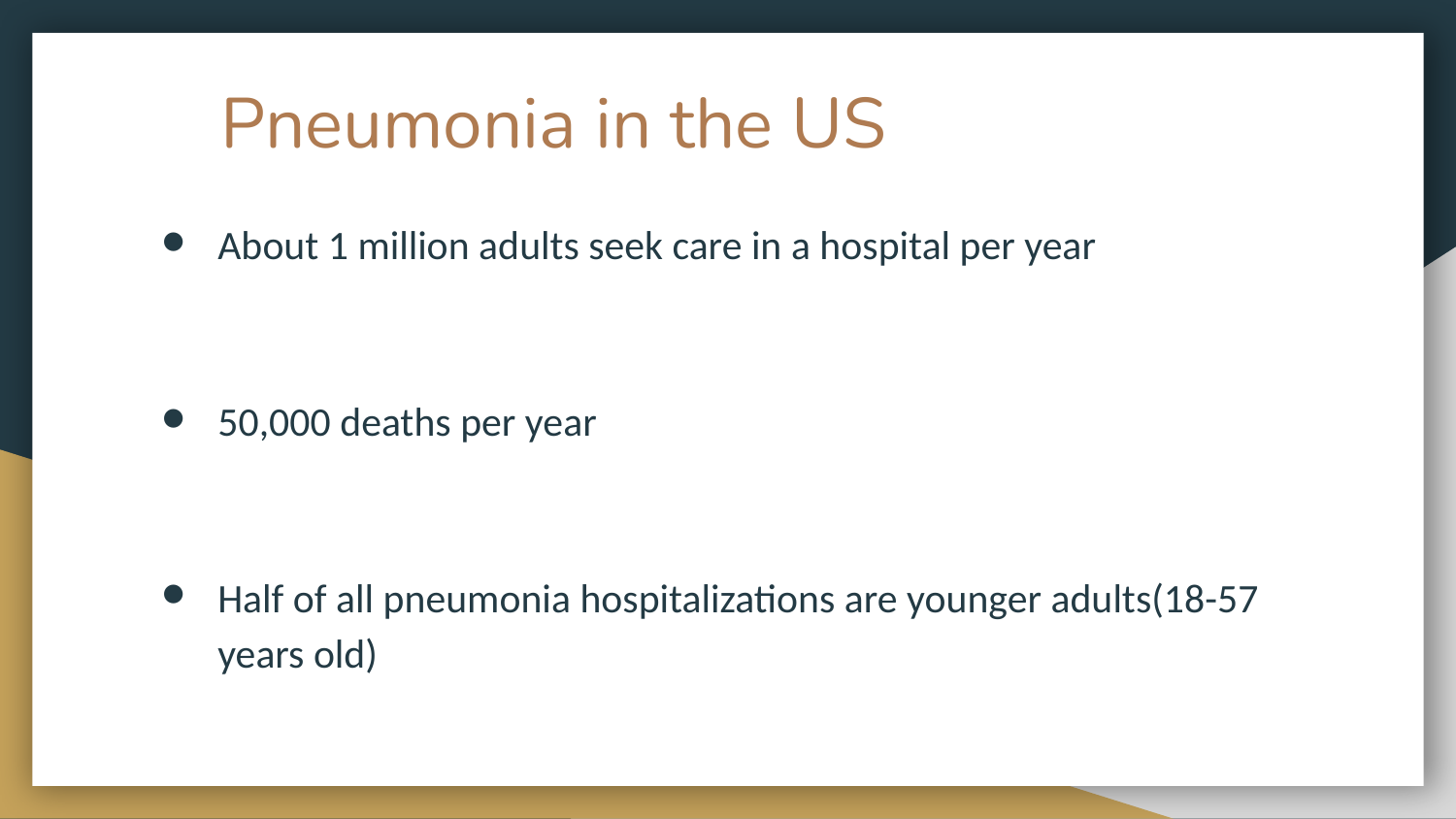

# Pneumonia in the US
About 1 million adults seek care in a hospital per year

50,000 deaths per year

Half of all pneumonia hospitalizations are younger adults(18-57 years old)